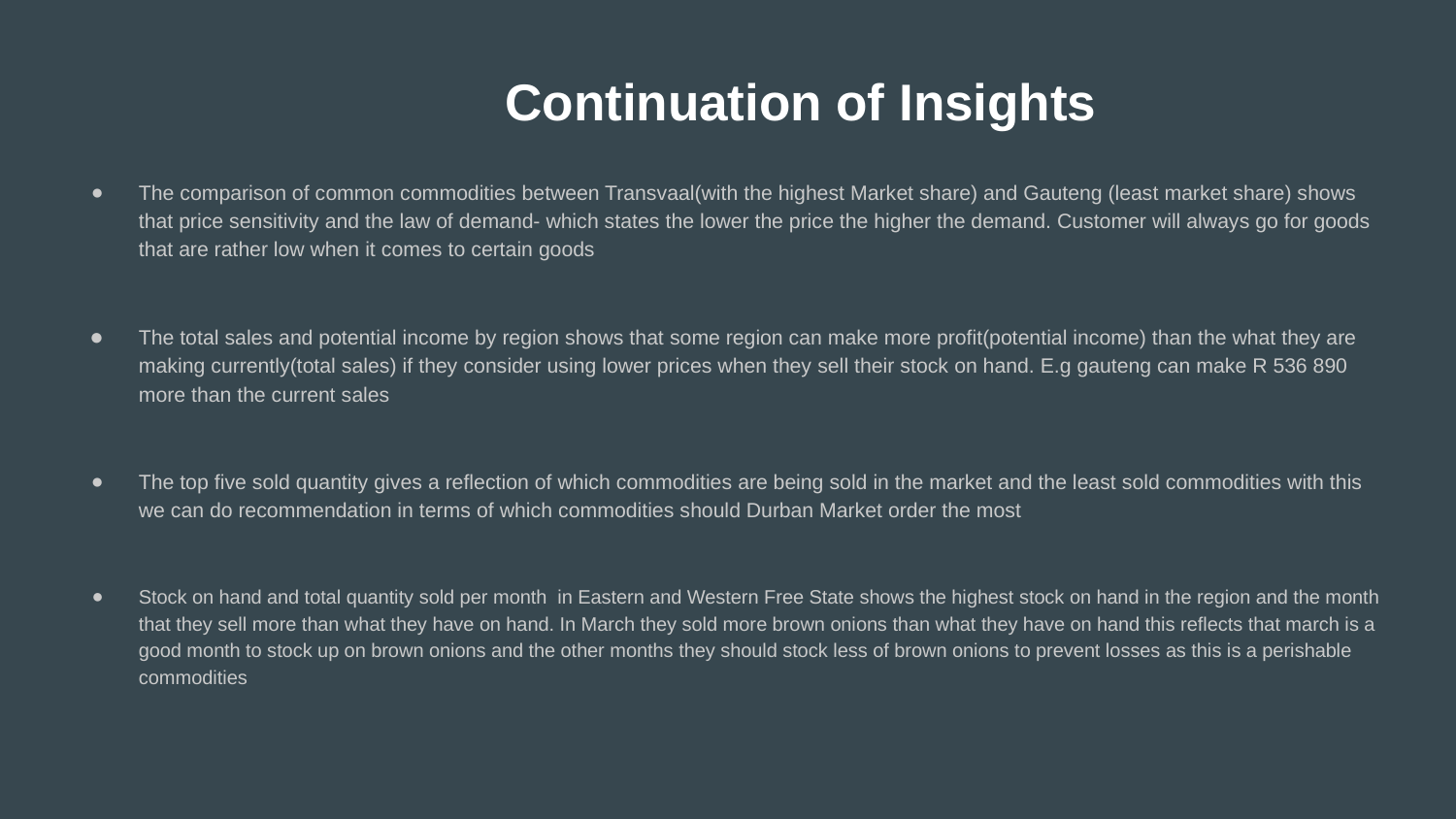

# Continuation of Insights
The comparison of common commodities between Transvaal(with the highest Market share) and Gauteng (least market share) shows that price sensitivity and the law of demand- which states the lower the price the higher the demand. Customer will always go for goods that are rather low when it comes to certain goods

The total sales and potential income by region shows that some region can make more profit(potential income) than the what they are making currently(total sales) if they consider using lower prices when they sell their stock on hand. E.g gauteng can make R 536 890 more than the current sales

The top five sold quantity gives a reflection of which commodities are being sold in the market and the least sold commodities with this we can do recommendation in terms of which commodities should Durban Market order the most

Stock on hand and total quantity sold per month  in Eastern and Western Free State shows the highest stock on hand in the region and the month that they sell more than what they have on hand. In March they sold more brown onions than what they have on hand this reflects that march is a good month to stock up on brown onions and the other months they should stock less of brown onions to prevent losses as this is a perishable commodities